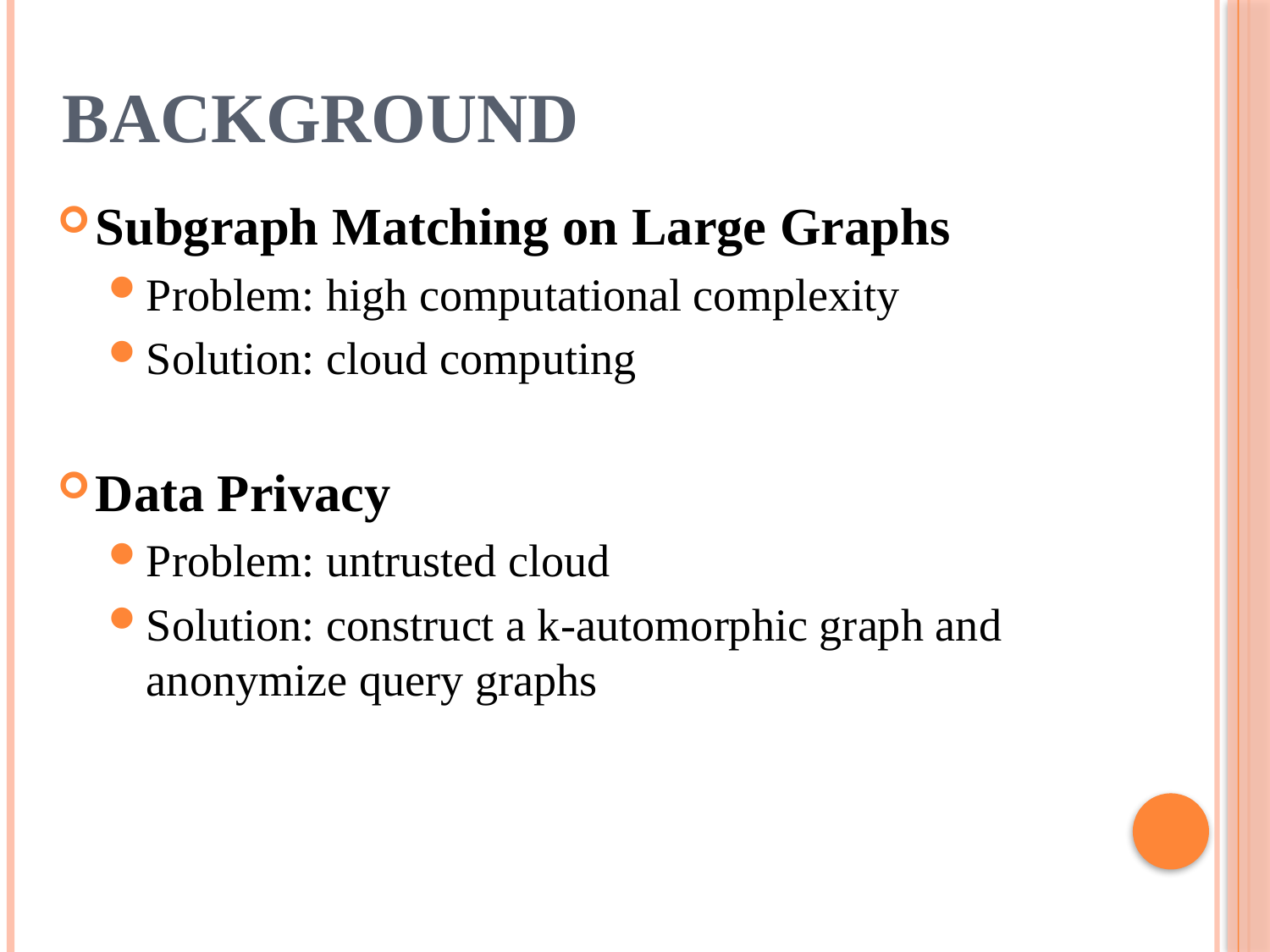

Background
Subgraph Matching on Large Graphs
Problem: high computational complexity
Solution: cloud computing

Data Privacy
Problem: untrusted cloud
Solution: construct a k-automorphic graph and anonymize query graphs